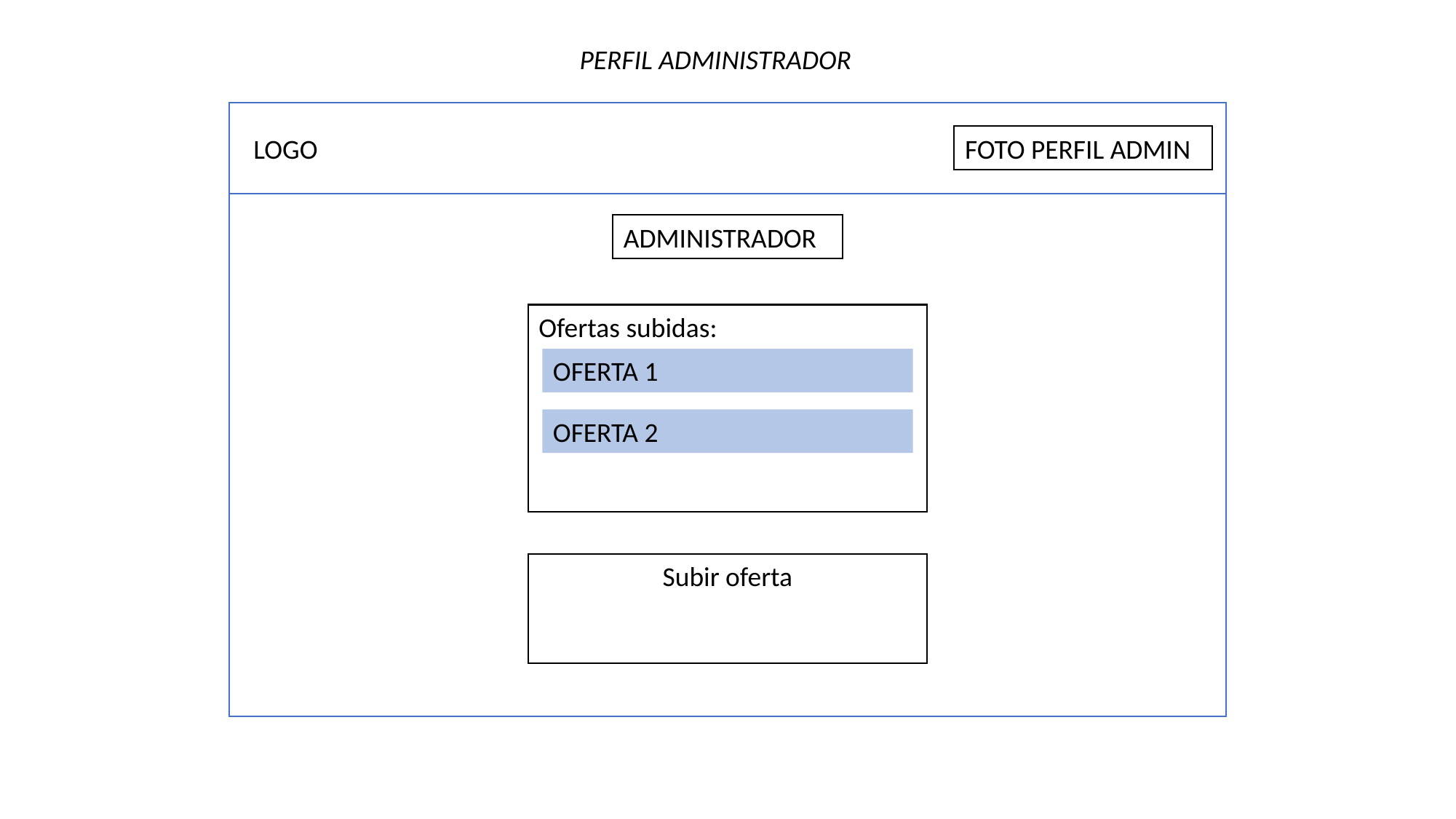

PERFIL ADMINISTRADOR

LOGO
FOTO PERFIL ADMIN
ADMINISTRADOR
Ofertas subidas:

OFERTA 1
OFERTA 2
Subir oferta